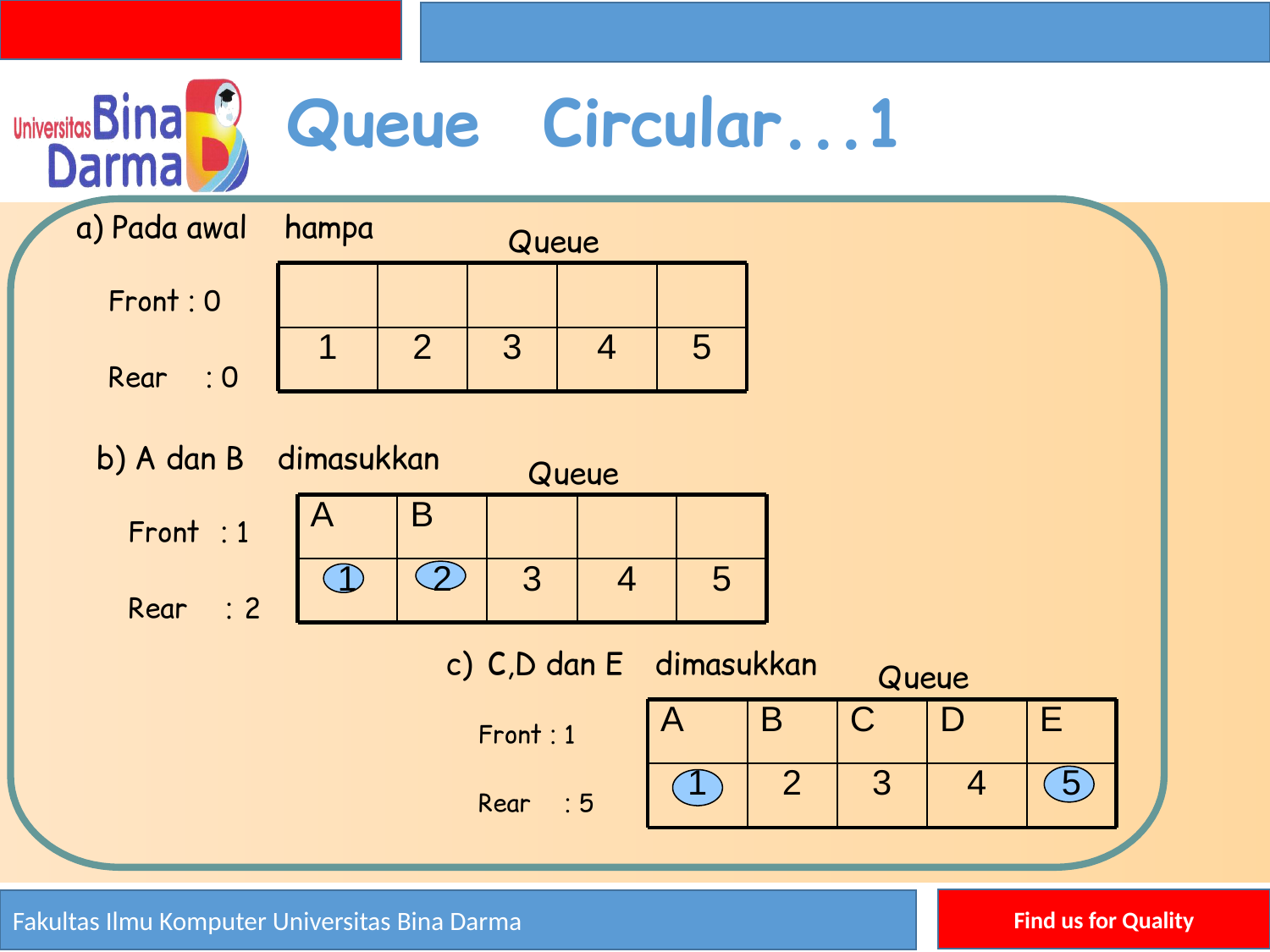

Queue
Circular...1

a) Pada awal
hampa
Queue

Front : 0

1
2
3
4
5
Rear
: 0

b) A dan B
dimasukkan
Queue

A

B

Front
: 1

1
2
3
4
5

Rear
:
2

c)
C,D dan E
dimasukkan
Queue

A

B

C

D

E

Front : 1

1
2
3
4
5

Rear
: 5